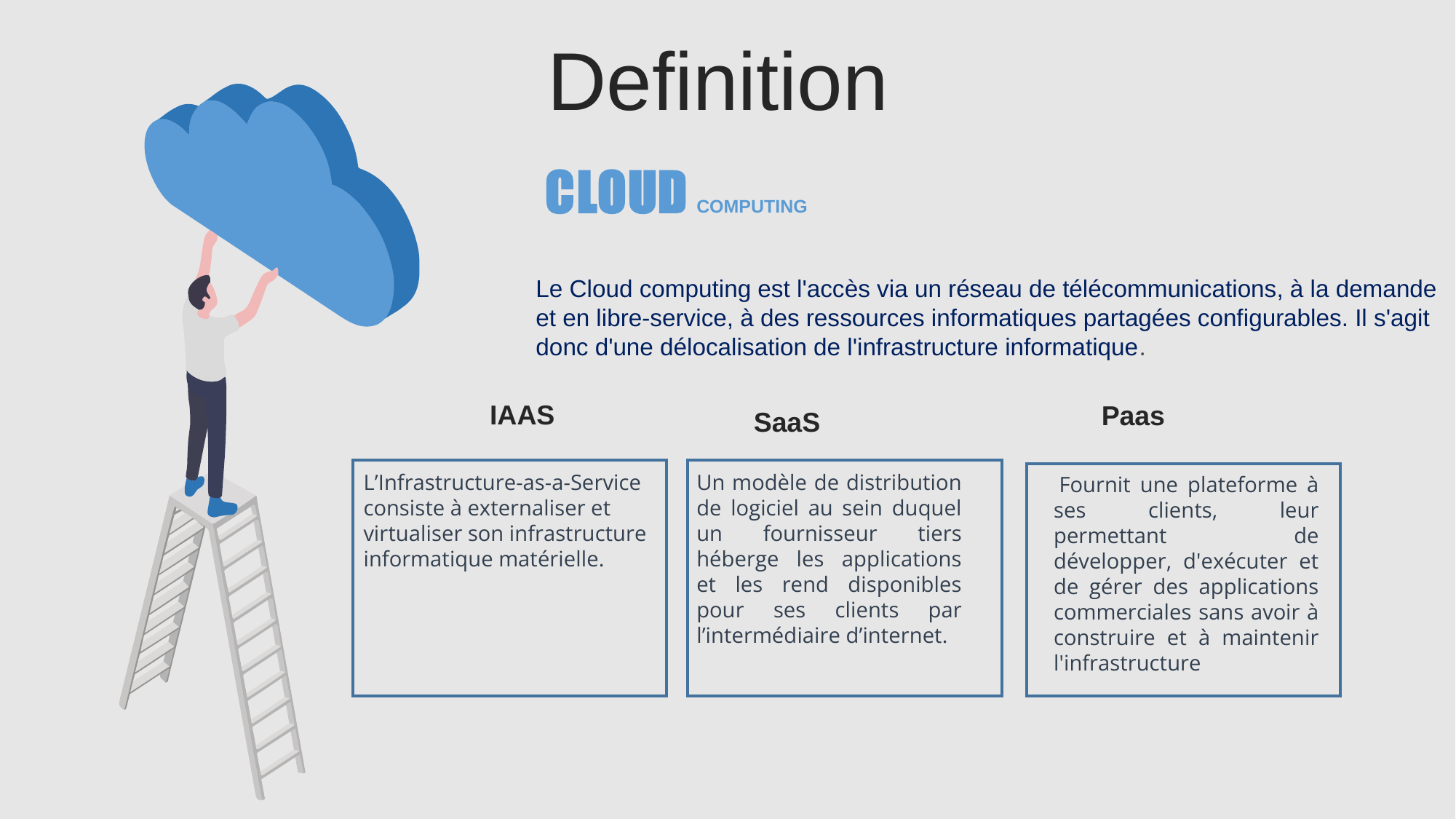

Definition

COMPUTING

Le Cloud computing est l'accès via un réseau de télécommunications, à la demande et en libre-service, à des ressources informatiques partagées configurables. Il s'agit donc d'une délocalisation de l'infrastructure informatique.
IAAS
Paas

SaaS
Un modèle de distribution de logiciel au sein duquel un fournisseur tiers héberge les applications et les rend disponibles pour ses clients par l’intermédiaire d’internet.

L’Infrastructure-as-a-Service consiste à externaliser et virtualiser son infrastructure informatique matérielle.
 Fournit une plateforme à ses clients, leur permettant de développer, d'exécuter et de gérer des applications commerciales sans avoir à construire et à maintenir l'infrastructure